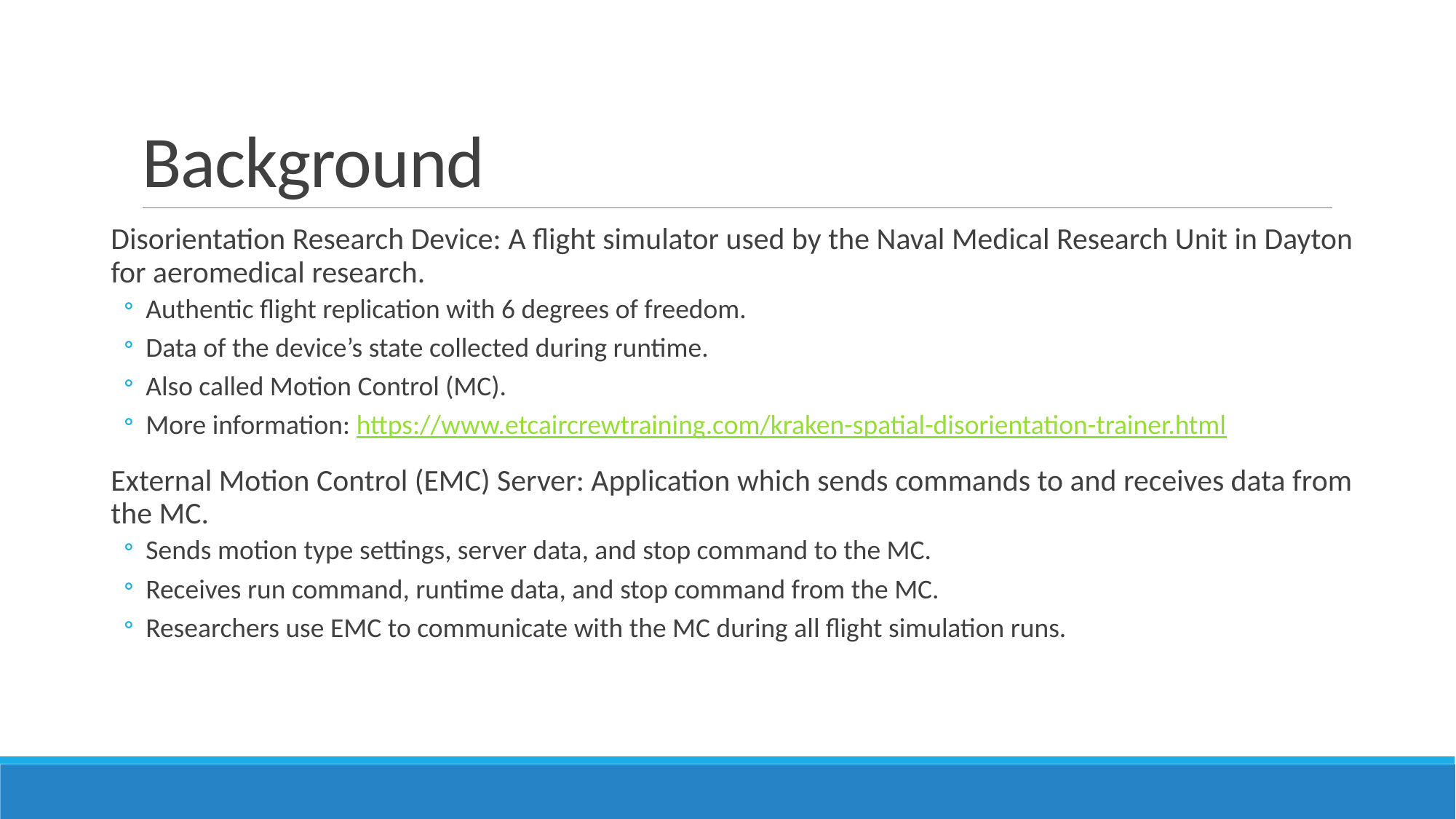

# Background
Disorientation Research Device: A flight simulator used by the Naval Medical Research Unit in Dayton for aeromedical research.
Authentic flight replication with 6 degrees of freedom.
Data of the device’s state collected during runtime.
Also called Motion Control (MC).
More information: https://www.etcaircrewtraining.com/kraken-spatial-disorientation-trainer.html
External Motion Control (EMC) Server: Application which sends commands to and receives data from the MC.
Sends motion type settings, server data, and stop command to the MC.
Receives run command, runtime data, and stop command from the MC.
Researchers use EMC to communicate with the MC during all flight simulation runs.